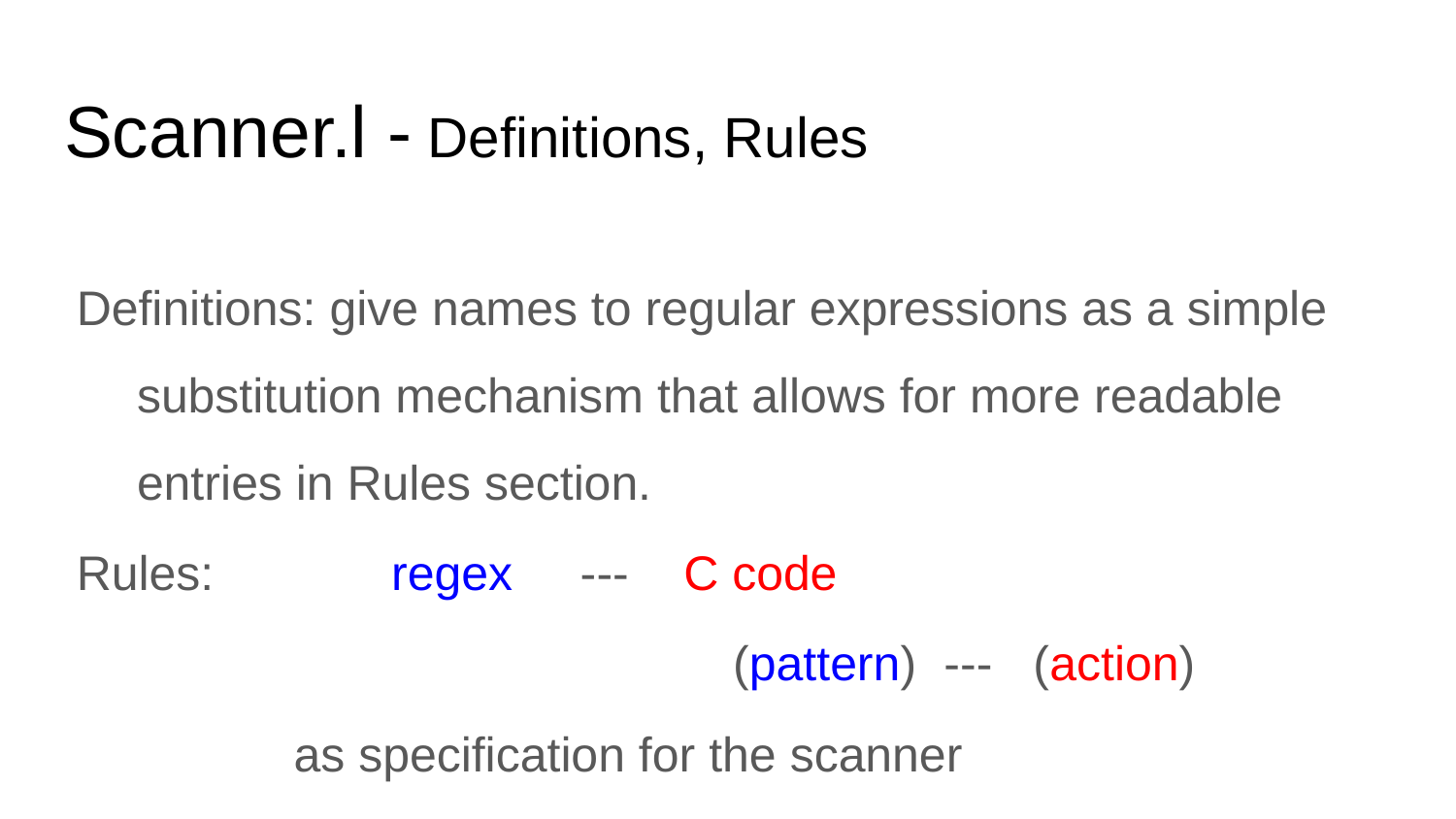

# Scanner.l - Definitions, Rules
Definitions: give names to regular expressions as a simple substitution mechanism that allows for more readable entries in Rules section.
Rules: 	        regex     ---    C code
					 (pattern)  ---   (action)
                as specification for the scanner